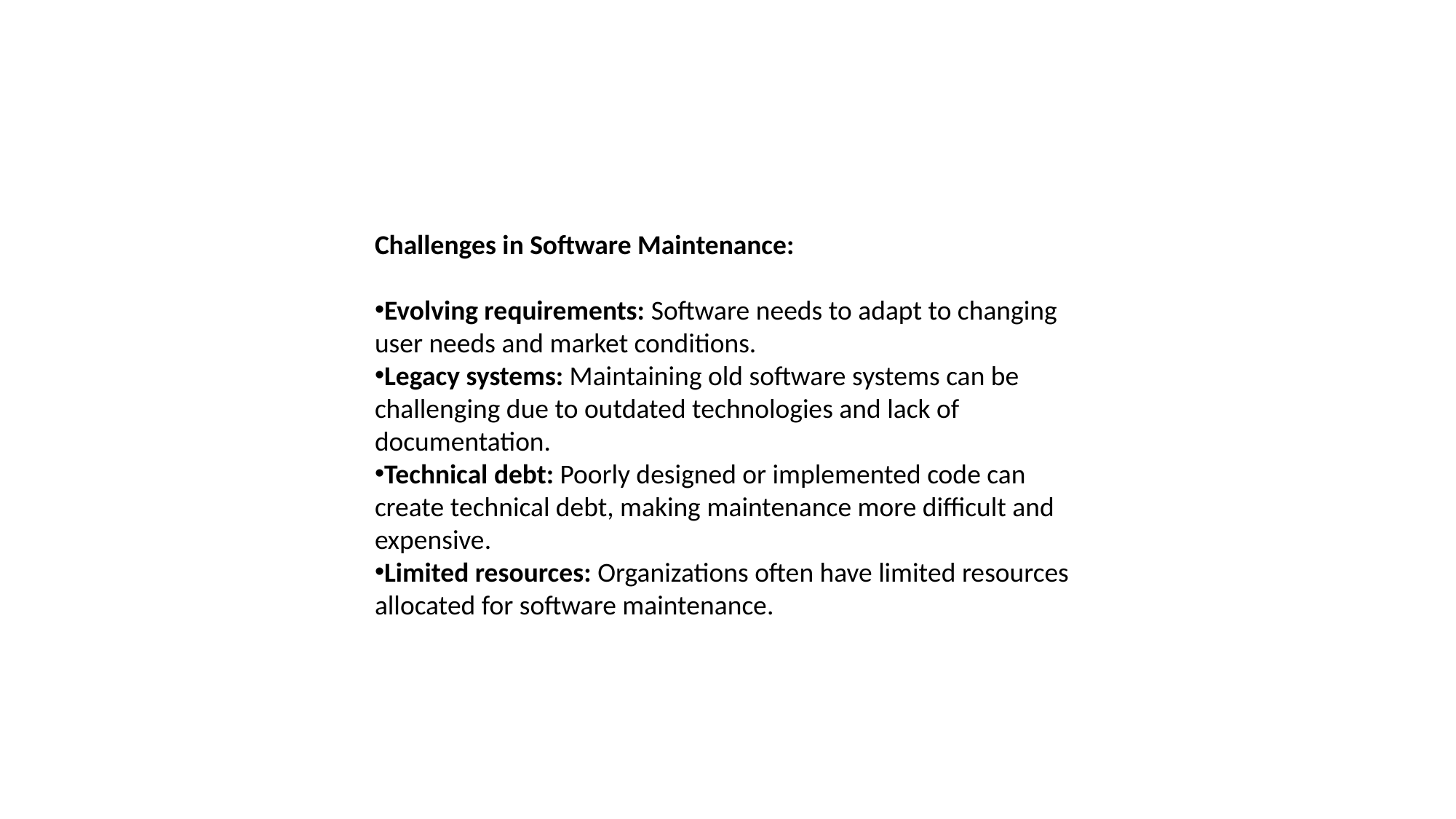

Challenges in Software Maintenance:

Evolving requirements: Software needs to adapt to changing user needs and market conditions.
Legacy systems: Maintaining old software systems can be challenging due to outdated technologies and lack of documentation.
Technical debt: Poorly designed or implemented code can create technical debt, making maintenance more difficult and expensive.
Limited resources: Organizations often have limited resources allocated for software maintenance.